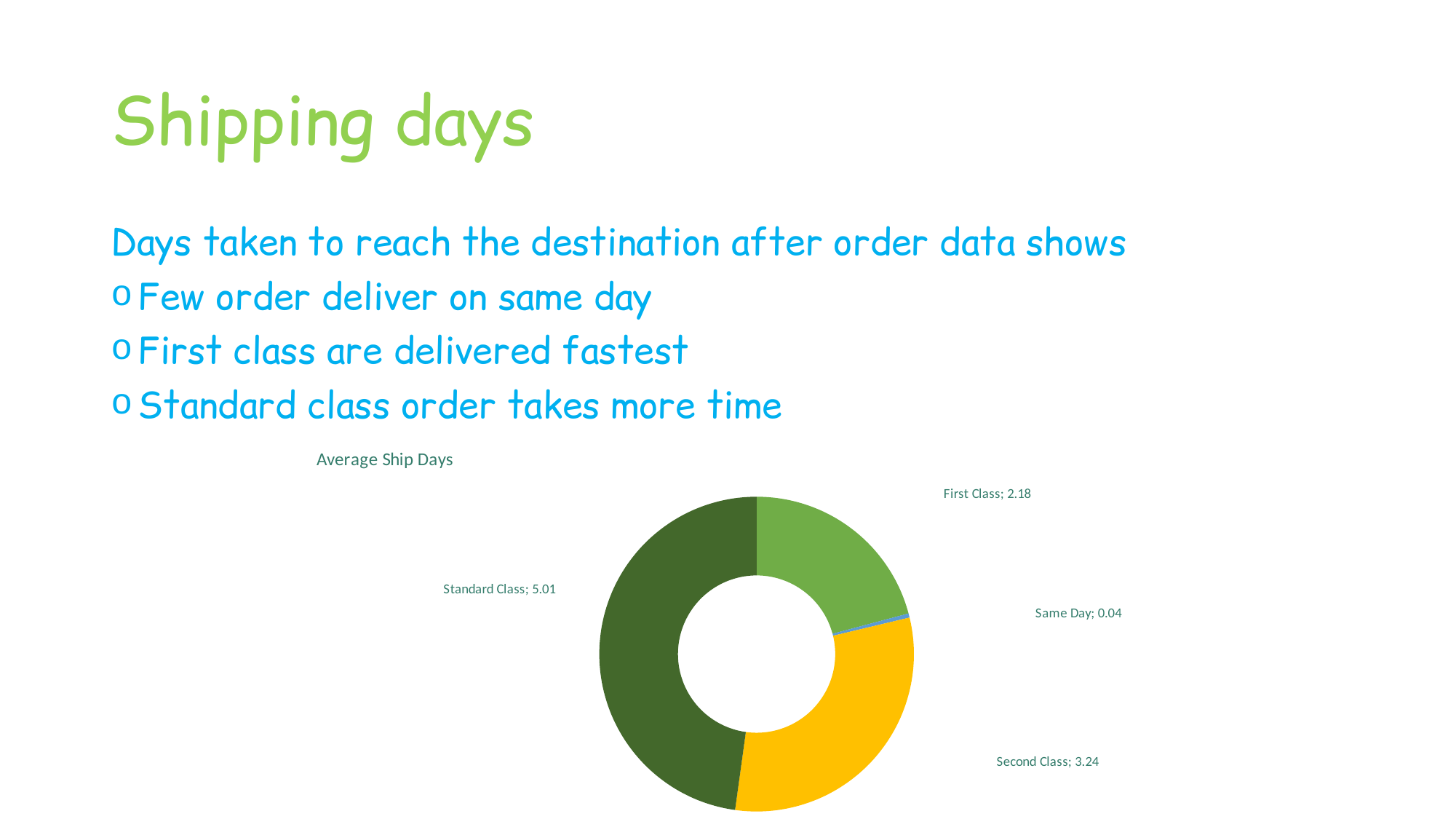

# Shipping days
Days taken to reach the destination after order data shows
Few order deliver on same day
First class are delivered fastest
Standard class order takes more time

### Chart: Average Ship Days

| Category | Total |
|---|---|
| First Class | 2.182704811443433 |
| Same Day | 0.04419889502762431 |
| Second Class | 3.2380462724935732 |
| Standard Class | 5.006534852546917 |